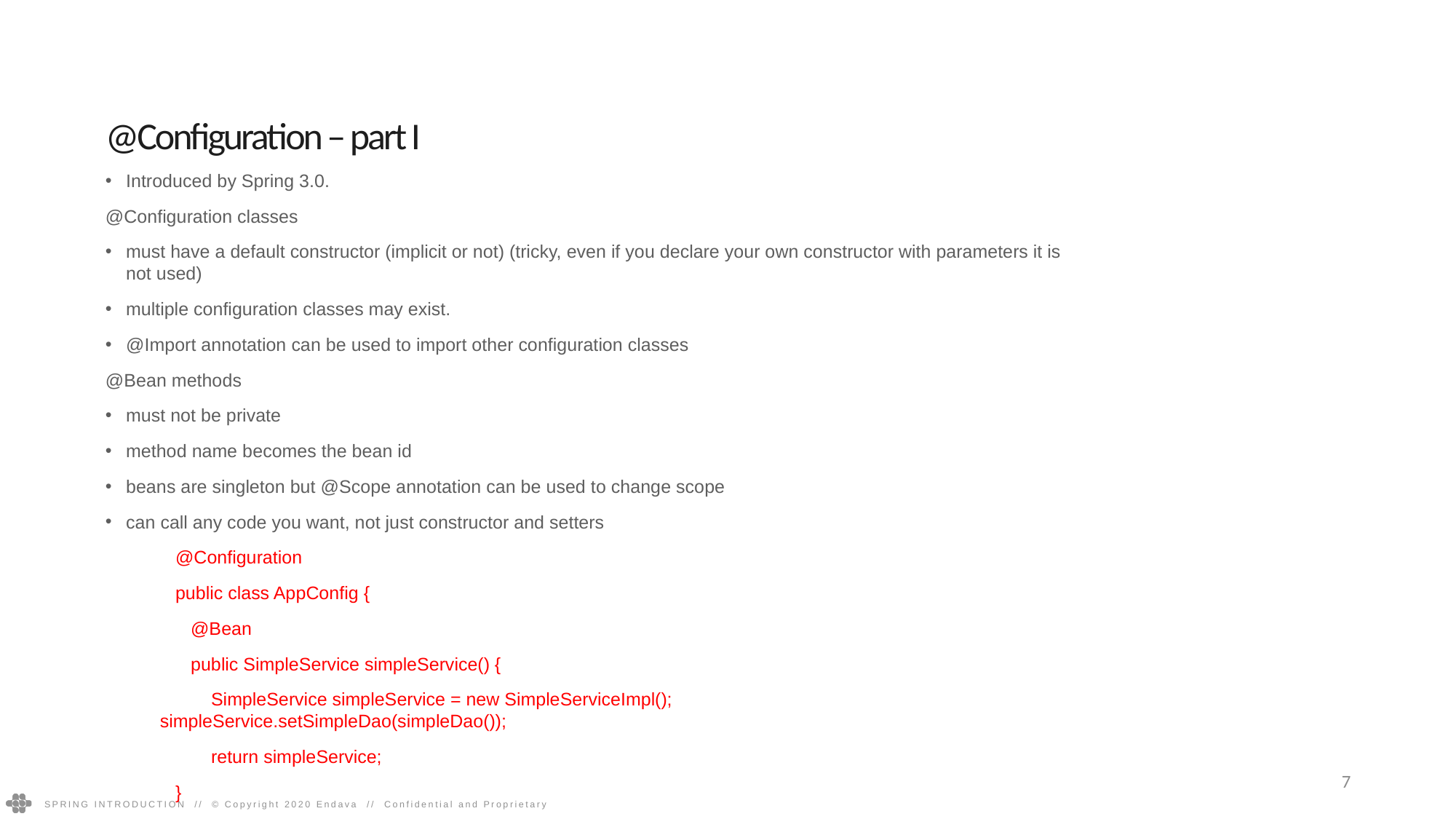

@Configuration – part I
Introduced by Spring 3.0.
@Configuration classes
must have a default constructor (implicit or not) (tricky, even if you declare your own constructor with parameters it is not used)
multiple configuration classes may exist.
@Import annotation can be used to import other configuration classes
@Bean methods
must not be private
method name becomes the bean id
beans are singleton but @Scope annotation can be used to change scope
can call any code you want, not just constructor and setters
   @Configuration
   public class AppConfig {
      @Bean
      public SimpleService simpleService() {
          SimpleService simpleService = new SimpleServiceImpl();                                         	simpleService.setSimpleDao(simpleDao());
          return simpleService;
   }
   @Bean public SimpleDao simpleDao() { return new SimpleDaoImpl();}}
7